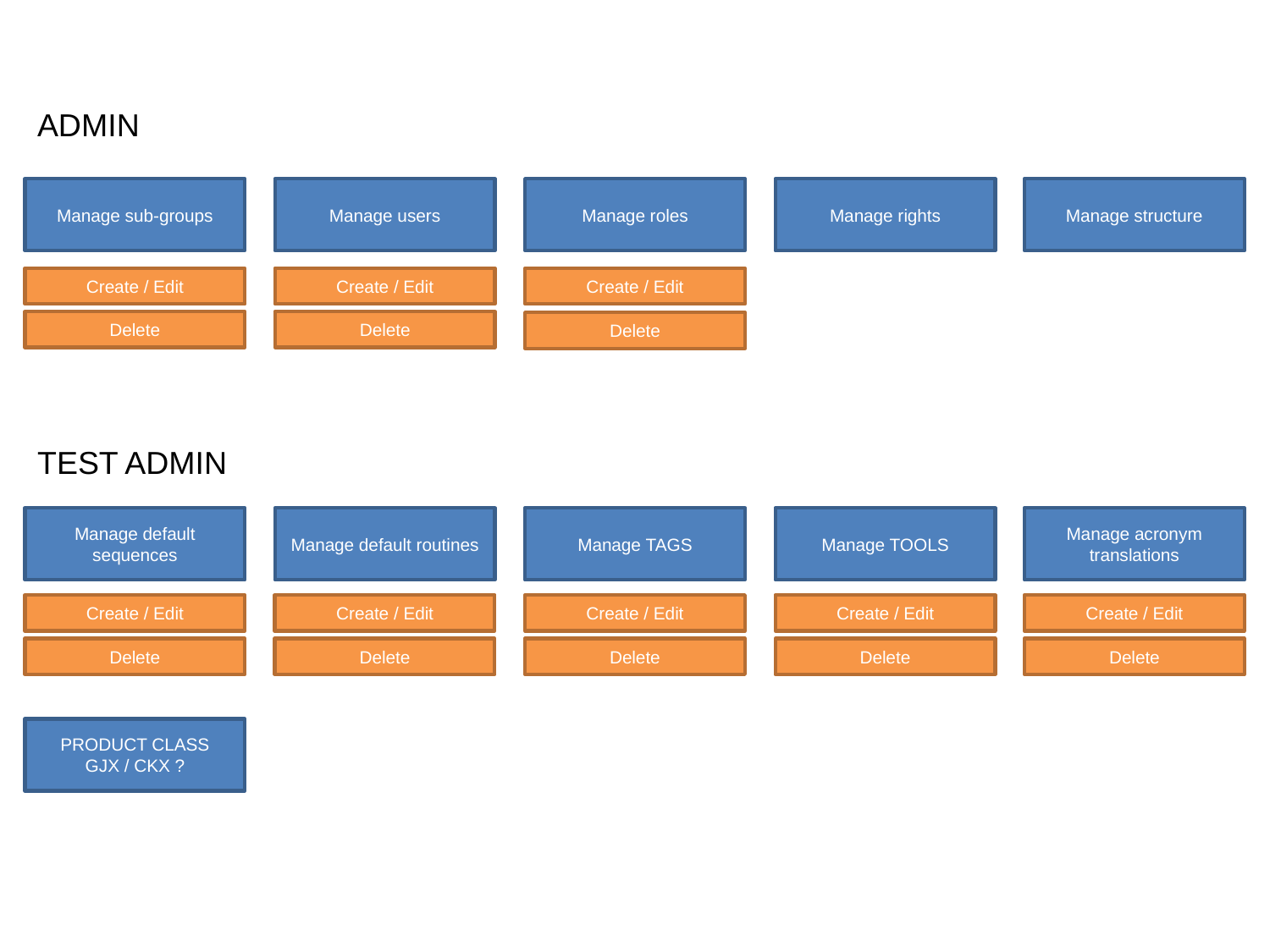

ADMIN
Manage sub-groups
Manage users
Manage roles
Manage rights
Manage structure
Create / Edit
Create / Edit
Create / Edit
Delete
Delete
Delete
TEST ADMIN
Manage default sequences
Manage default routines
Manage TAGS
Manage TOOLS
Manage acronym translations
Create / Edit
Create / Edit
Create / Edit
Create / Edit
Create / Edit
Delete
Delete
Delete
Delete
Delete
PRODUCT CLASS
GJX / CKX ?